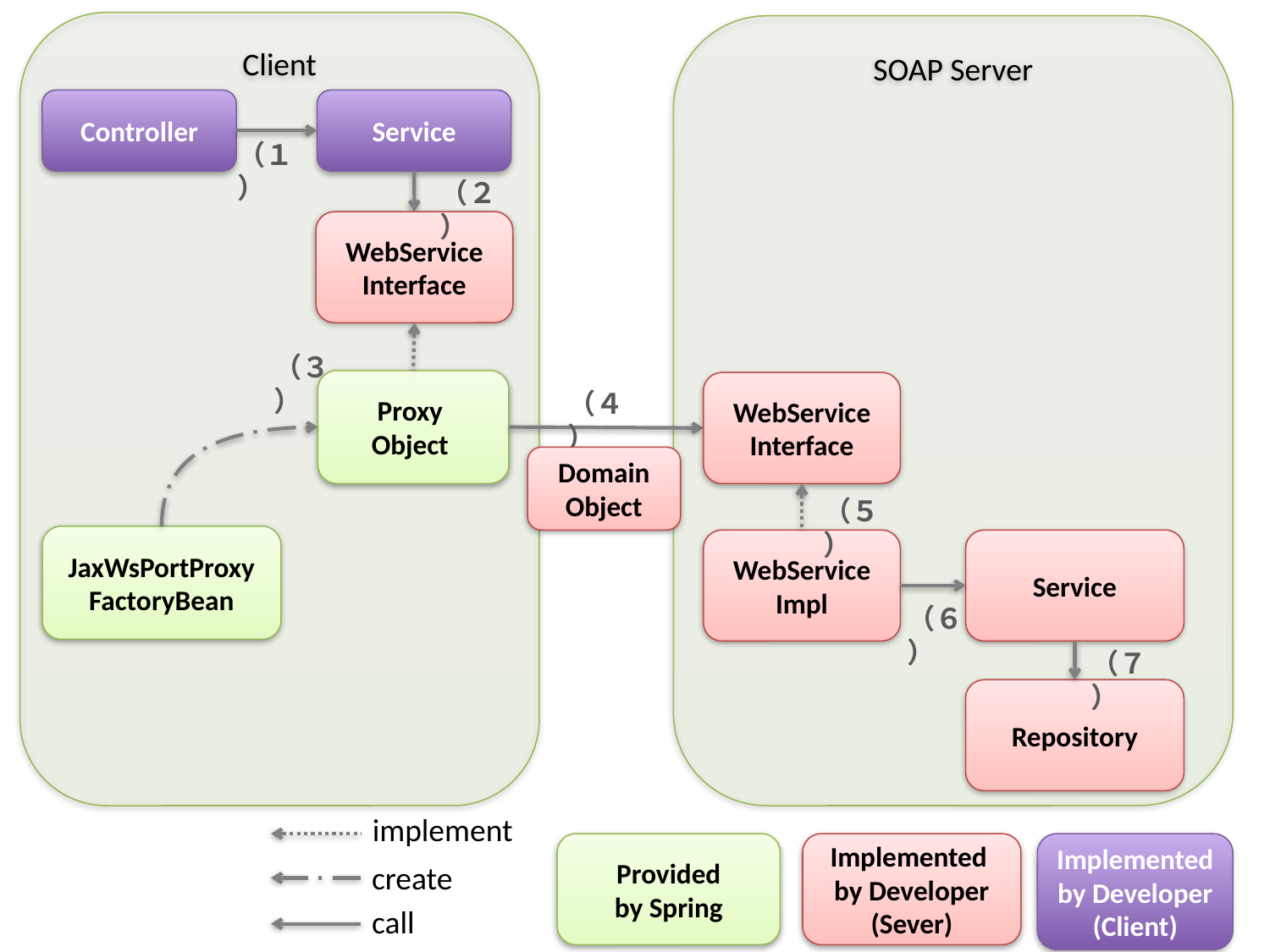

Client
SOAP Server
Controller
Service
（１）
（２）
WebService
Interface
（３）
Proxy
Object
WebService
Interface
（４）
Domain
Object
（５）
JaxWsPortProxy
FactoryBean
WebService
Impl
Service
（６）
（７）
Repository
implement
Provided
by Spring
Implemented
by Developer
(Sever)
Implemented by Developer
(Client)
create
call